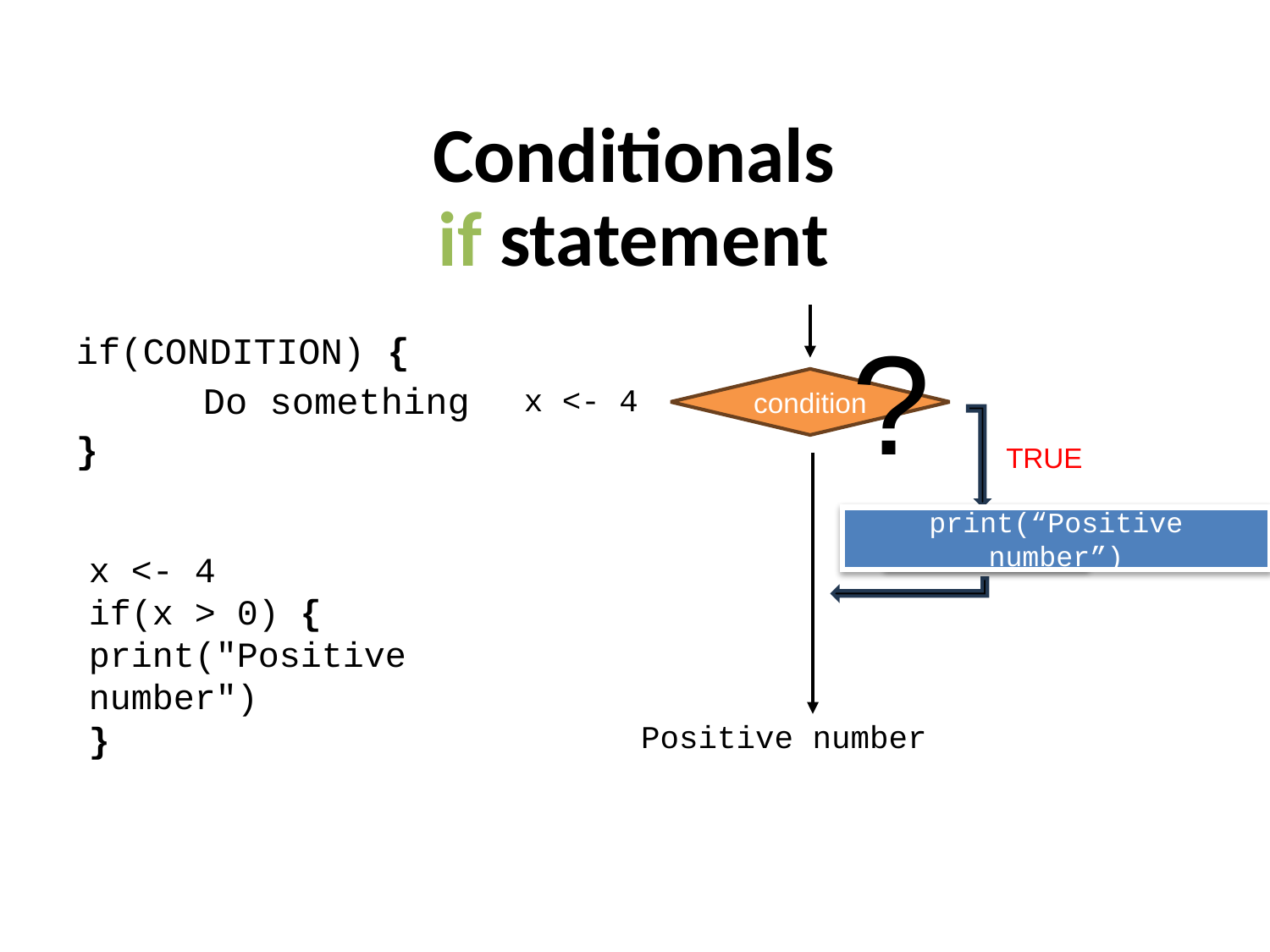

Conditionals
if statement
?
if(CONDITION) {
	Do something
}

condition
x <- 4

TRUE
print(“Positive number”)

statement
x <- 4
if(x > 0) {
print("Positive number")
}

Positive number